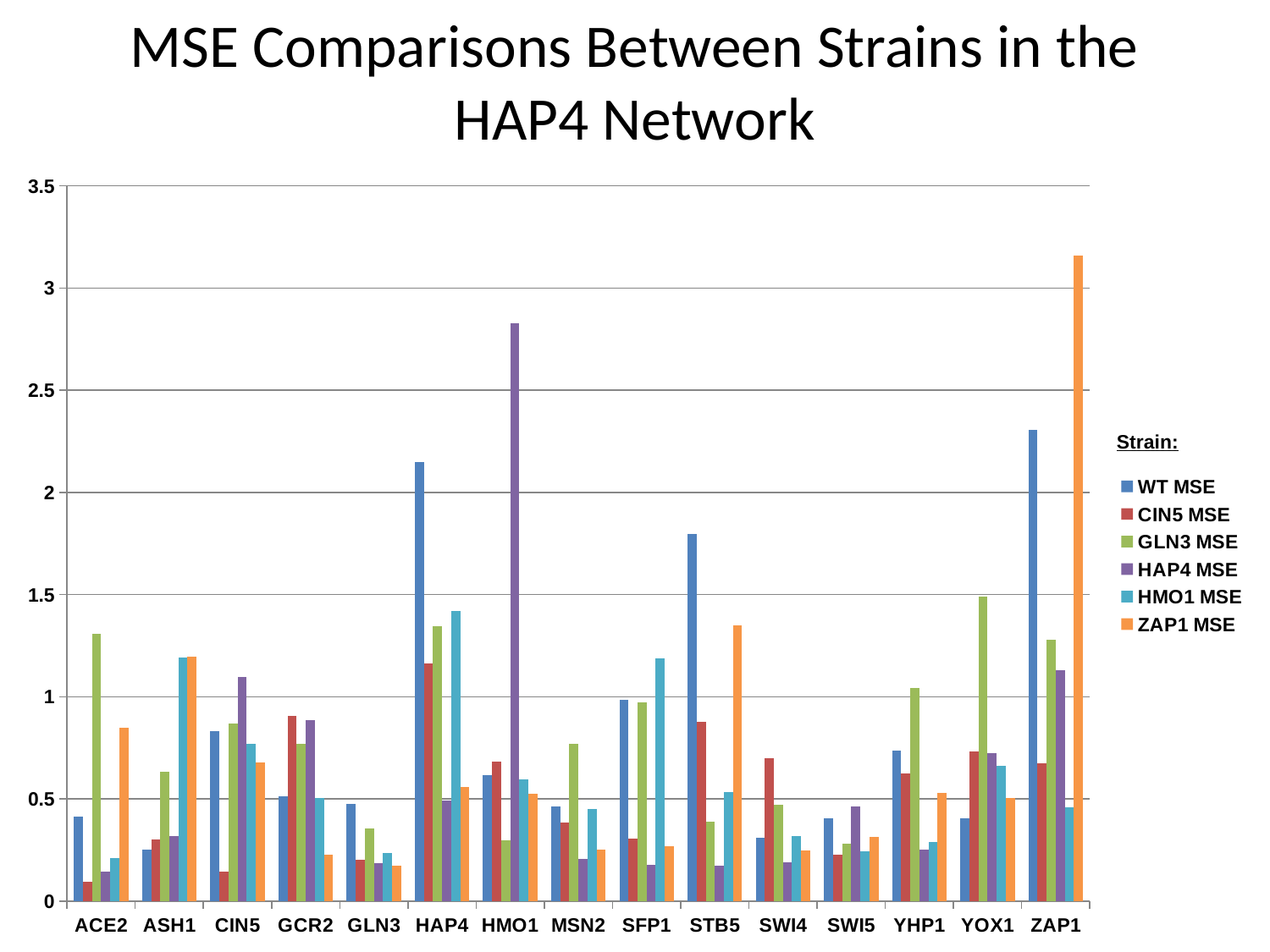

# MSE Comparisons Between Strains in the HAP4 Network

### Chart

| Category | WT MSE | CIN5 MSE | GLN3 MSE | HAP4 MSE | HMO1 MSE | ZAP1 MSE |
|---|---|---|---|---|---|---|
| ACE2 | 0.414400399532629 | 0.0961255599300152 | 1.306209888931987 | 0.145929035248153 | 0.21060423929162 | 0.846957405967136 |
| ASH1 | 0.253694692201024 | 0.301093786137102 | 0.634373654282639 | 0.315963747820022 | 1.1926941732394 | 1.195015409450161 |
| CIN5 | 0.82940629613405 | 0.1449642125 | 0.867839258304965 | 1.09454084131527 | 0.769613126392202 | 0.677597045419316 |
| GCR2 | 0.511987868643105 | 0.903868332873391 | 0.769190419944849 | 0.885788340243391 | 0.503263014502472 | 0.22871937876435 |
| GLN3 | 0.474377785597872 | 0.201401948380056 | 0.353261053333333 | 0.18676177465043 | 0.237003528517225 | 0.17217209917494 |
| HAP4 | 2.150261498789201 | 1.161012351798848 | 1.344340022261781 | 0.4916199175 | 1.421204638745012 | 0.559986745581597 |
| HMO1 | 0.6177767771785 | 0.684024350074492 | 0.296710833170619 | 2.827609851031374 | 0.593595616666667 | 0.523988564097916 |
| MSN2 | 0.463377933260288 | 0.384749785048605 | 0.769294992672935 | 0.206939444018557 | 0.448965607631339 | 0.249989030637614 |
| SFP1 | 0.982476151362419 | 0.30570869561808 | 0.970550181308868 | 0.178197584178885 | 1.185892053198647 | 0.269505230396537 |
| STB5 | 1.796514074114253 | 0.87599310627345 | 0.388974090594714 | 0.174177731641512 | 0.533377124036951 | 1.347703080334739 |
| SWI4 | 0.30902087171182 | 0.69860099663642 | 0.469652166420397 | 0.191125178210703 | 0.319990162695856 | 0.24630355768118 |
| SWI5 | 0.403768967146743 | 0.226098007087176 | 0.280230241229235 | 0.464225396947672 | 0.241360949579765 | 0.314817546706148 |
| YHP1 | 0.734309595074554 | 0.62377818807323 | 1.042423197331166 | 0.253370034254909 | 0.287058300813078 | 0.527302882635673 |
| YOX1 | 0.404887311891409 | 0.733909472514184 | 1.48897677276851 | 0.723838647971399 | 0.660915213847568 | 0.503979141059665 |
| ZAP1 | 2.303852234436616 | 0.673485303850372 | 1.28016825393683 | 1.128715462856991 | 0.460814343713048 | 3.159033750833333 |
Strain: